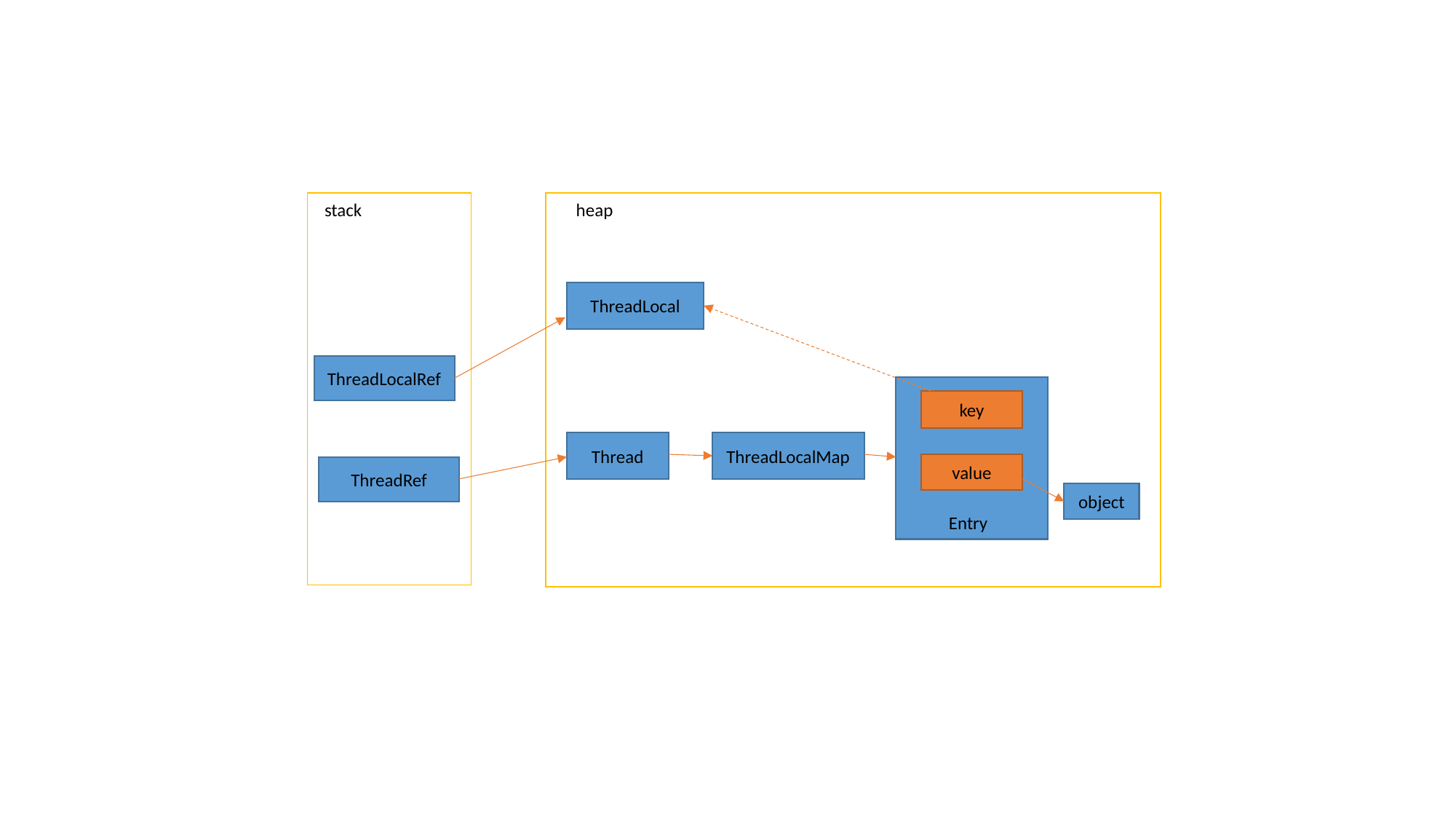

stack

heap
ThreadLocal
ThreadLocalRef

key
Thread
ThreadLocalMap
value
ThreadRef
object
Entry